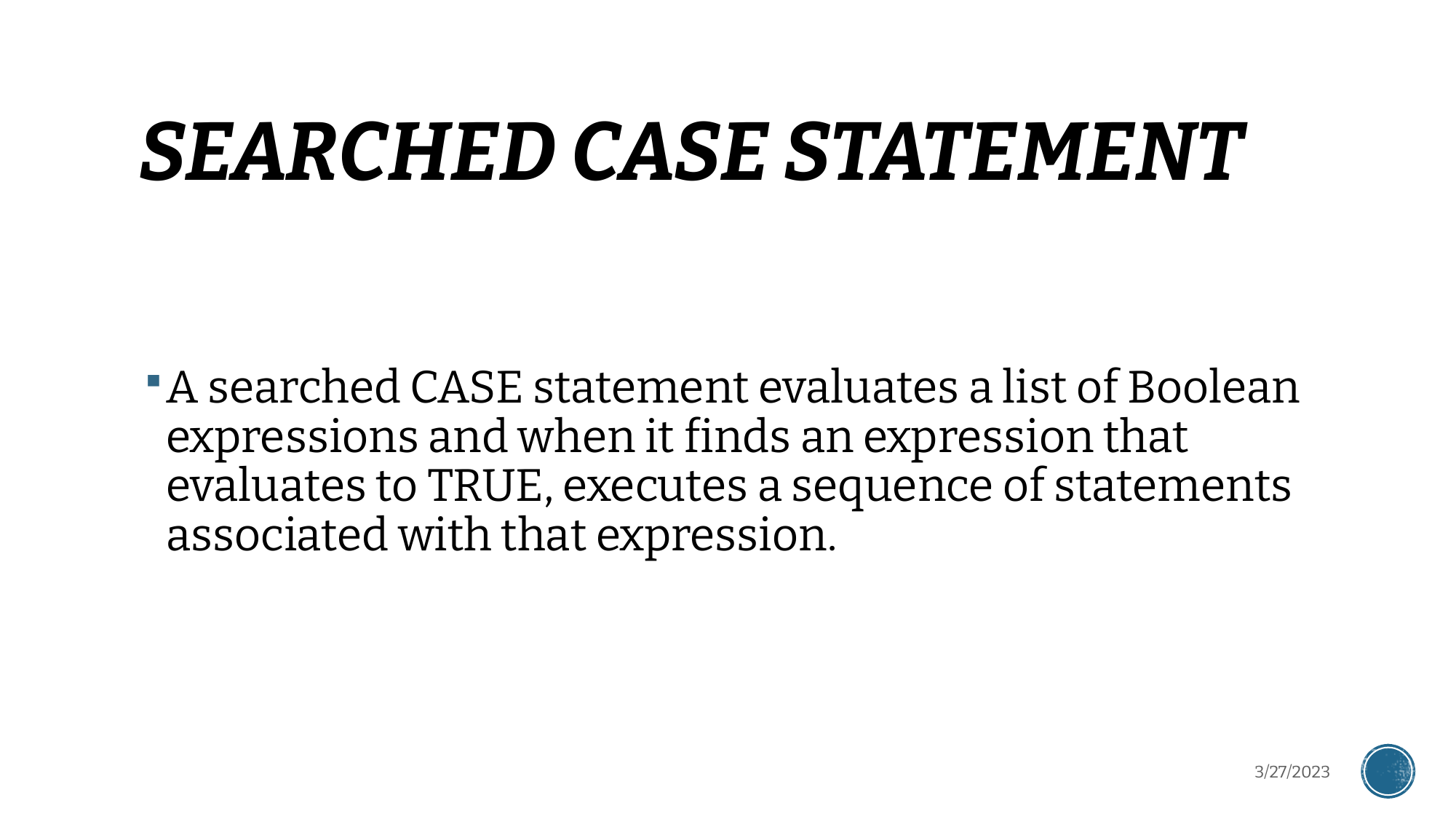

# Searched CASE statement
A searched CASE statement evaluates a list of Boolean expressions and when it finds an expression that evaluates to TRUE, executes a sequence of statements associated with that expression.
3/27/2023